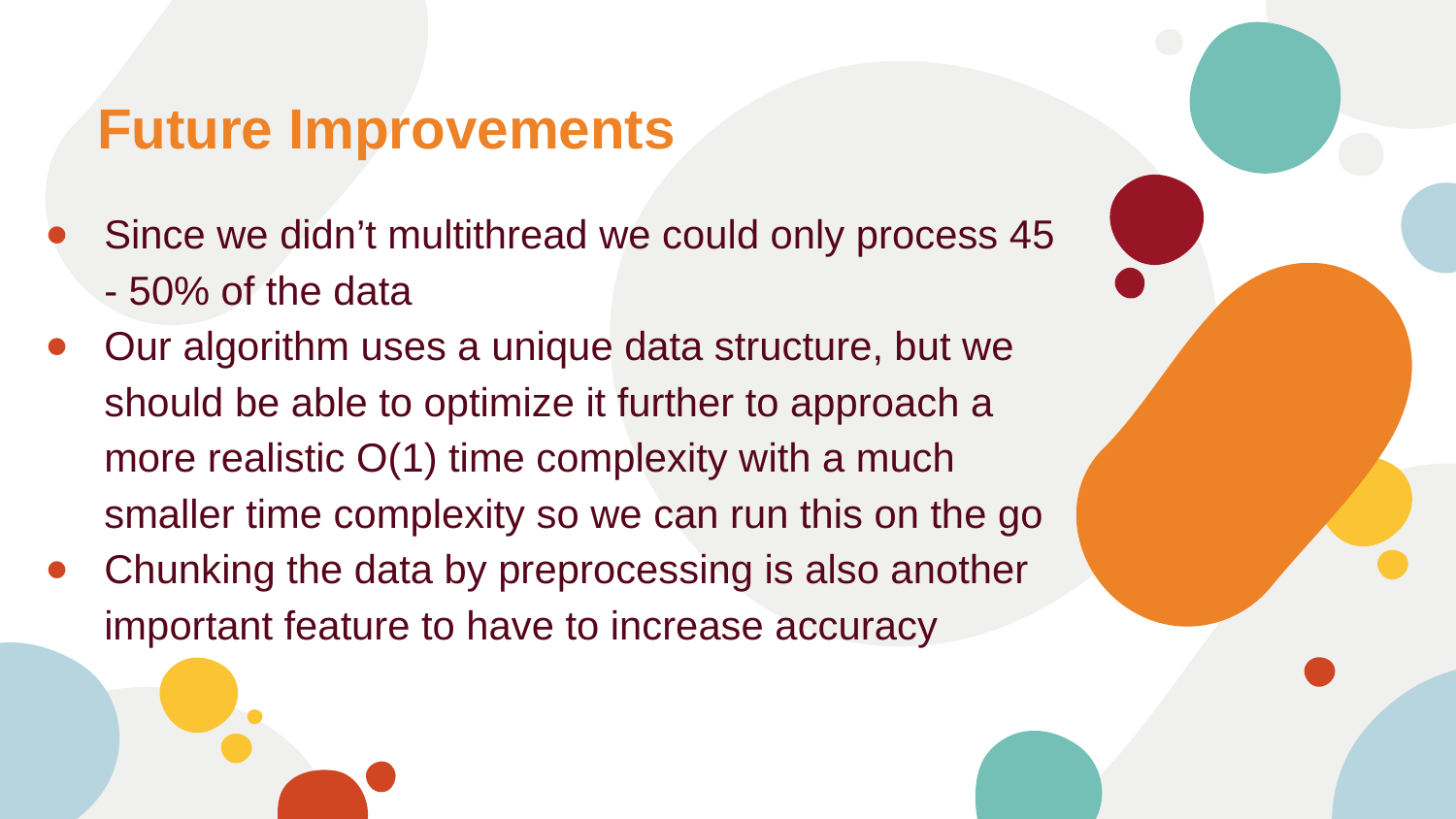

# Future Improvements
Since we didn’t multithread we could only process 45 - 50% of the data
Our algorithm uses a unique data structure, but we should be able to optimize it further to approach a more realistic O(1) time complexity with a much smaller time complexity so we can run this on the go
Chunking the data by preprocessing is also another important feature to have to increase accuracy